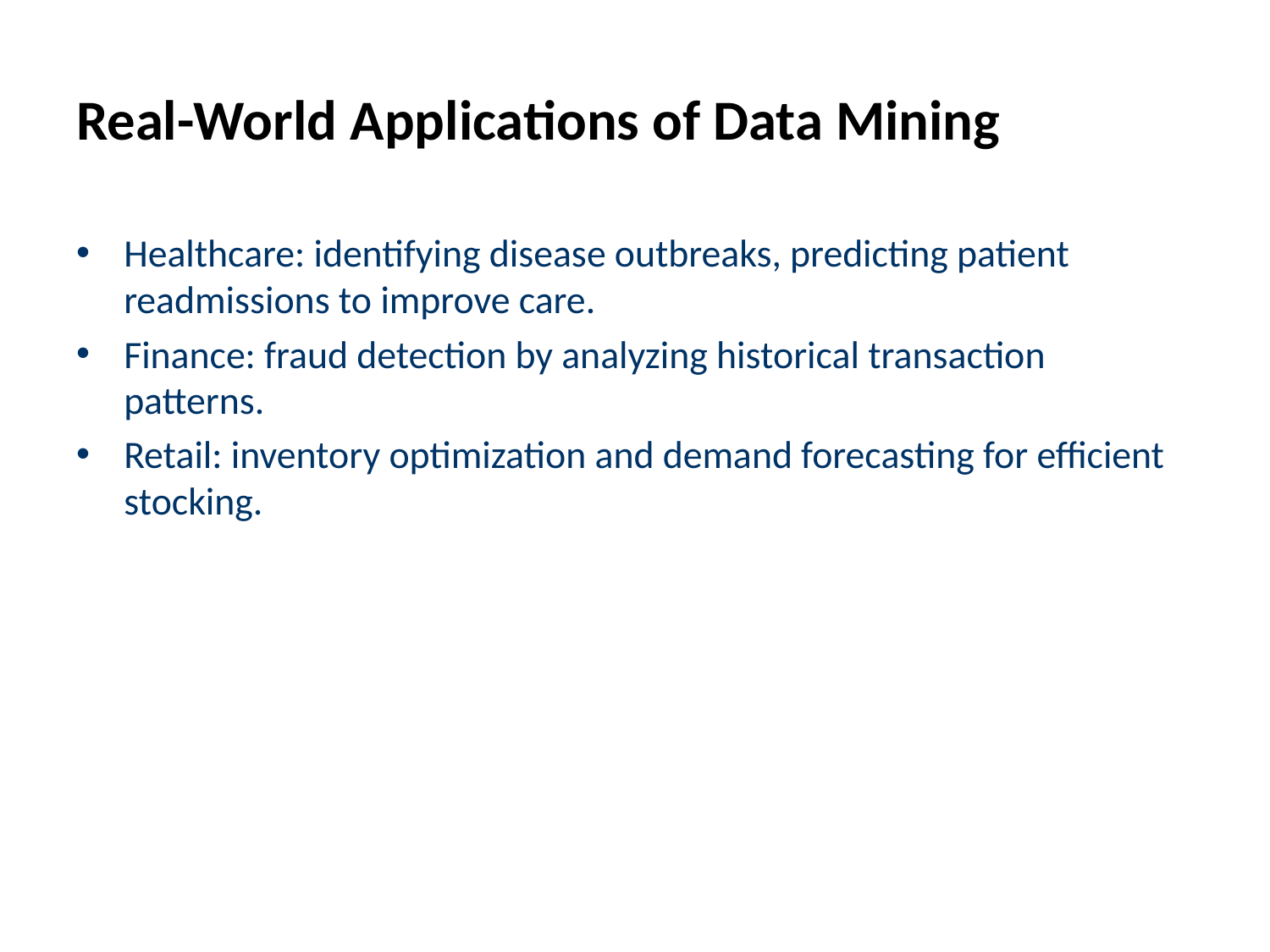

# Real-World Applications of Data Mining
Healthcare: identifying disease outbreaks, predicting patient readmissions to improve care.
Finance: fraud detection by analyzing historical transaction patterns.
Retail: inventory optimization and demand forecasting for efficient stocking.